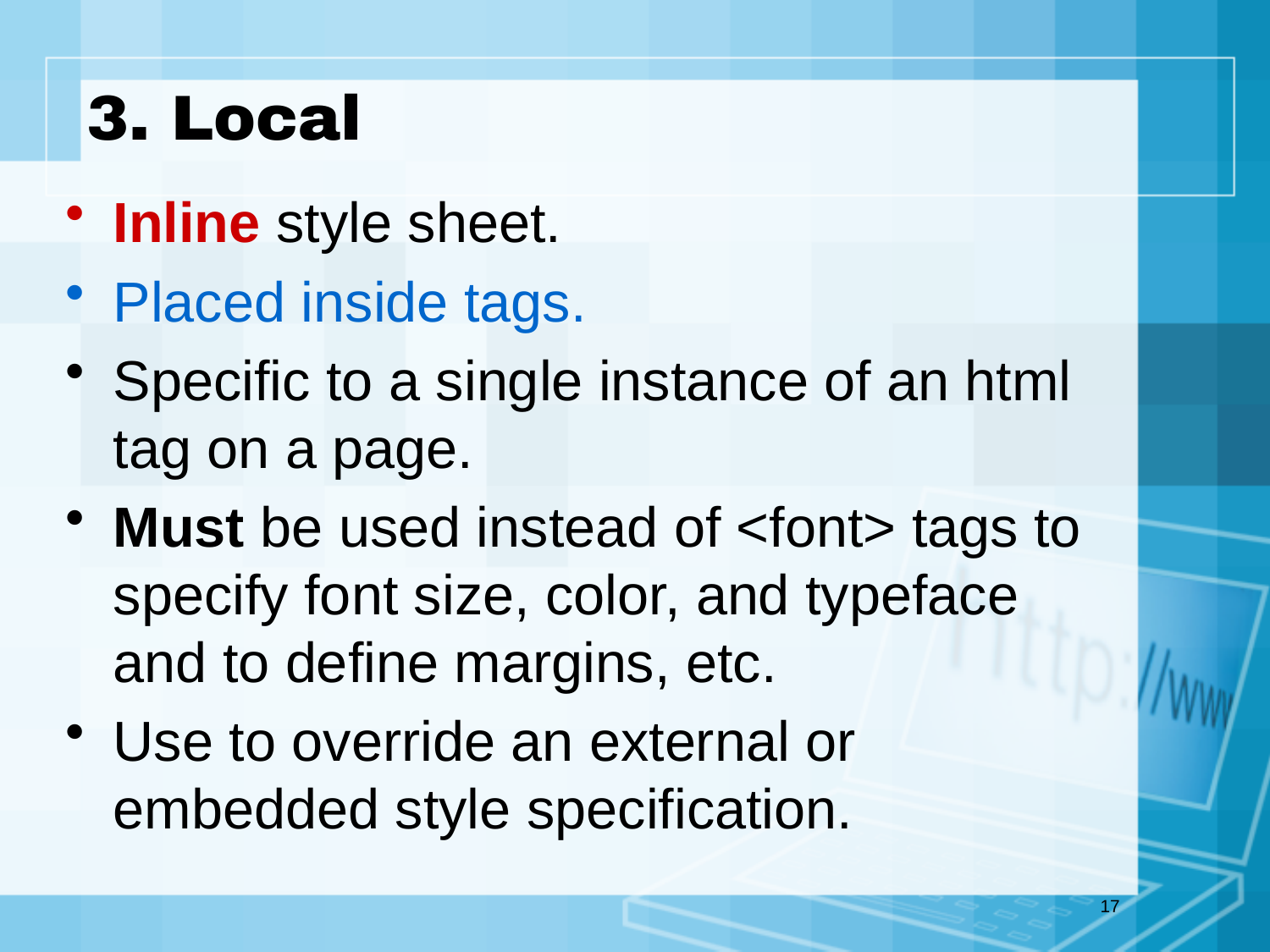

# 3. Local
Inline style sheet.
Placed inside tags.
Specific to a single instance of an html tag on a page.
Must be used instead of <font> tags to specify font size, color, and typeface and to define margins, etc.
Use to override an external or embedded style specification.
17